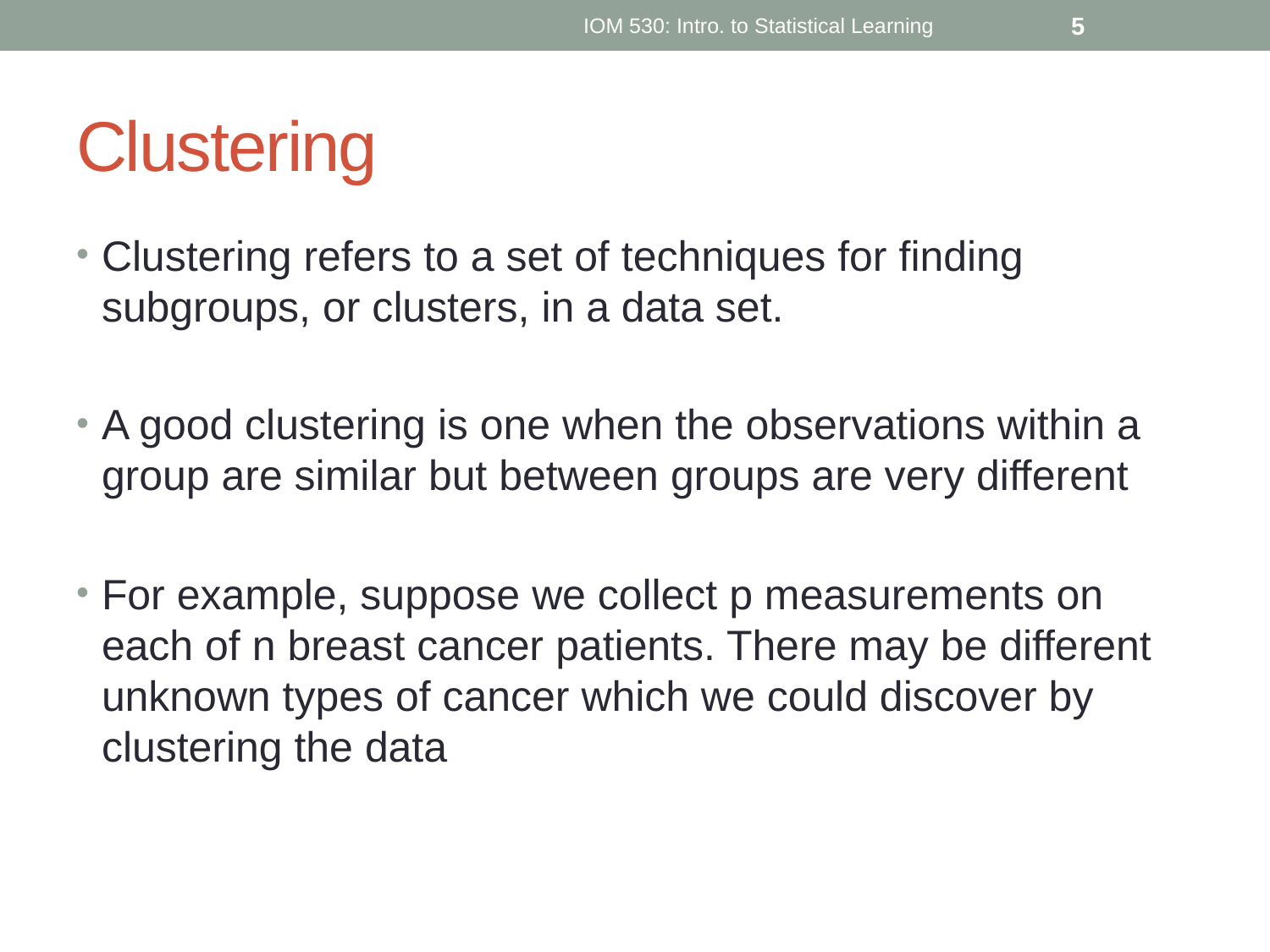

IOM 530: Intro. to Statistical Learning
5
# Clustering
Clustering refers to a set of techniques for finding subgroups, or clusters, in a data set.

A good clustering is one when the observations within a group are similar but between groups are very different

For example, suppose we collect p measurements on each of n breast cancer patients. There may be different unknown types of cancer which we could discover by clustering the data